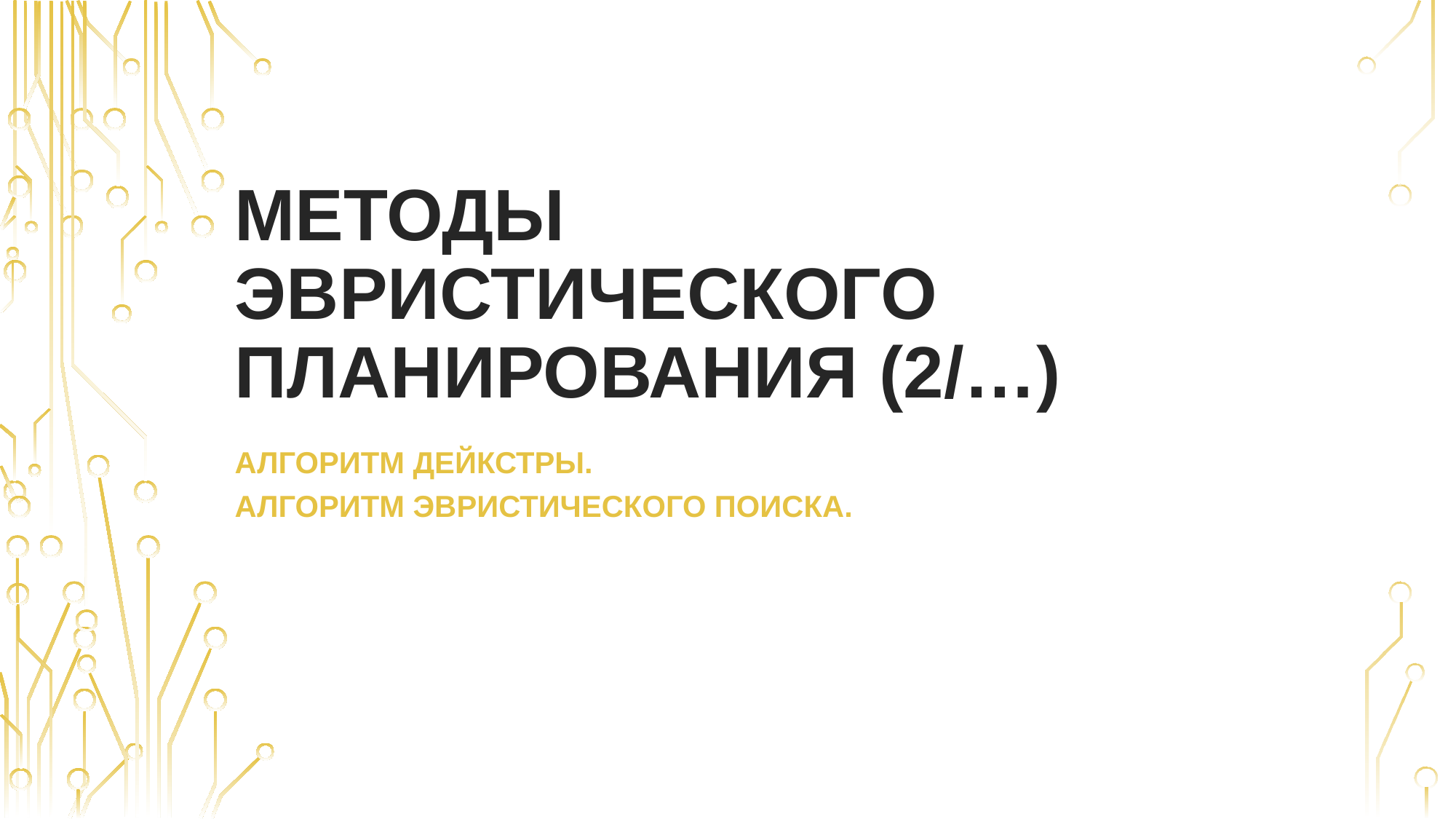

# Методы эвристического планирования (2/…)
Алгоритм Дейкстры.
Алгоритм эвристического поиска.